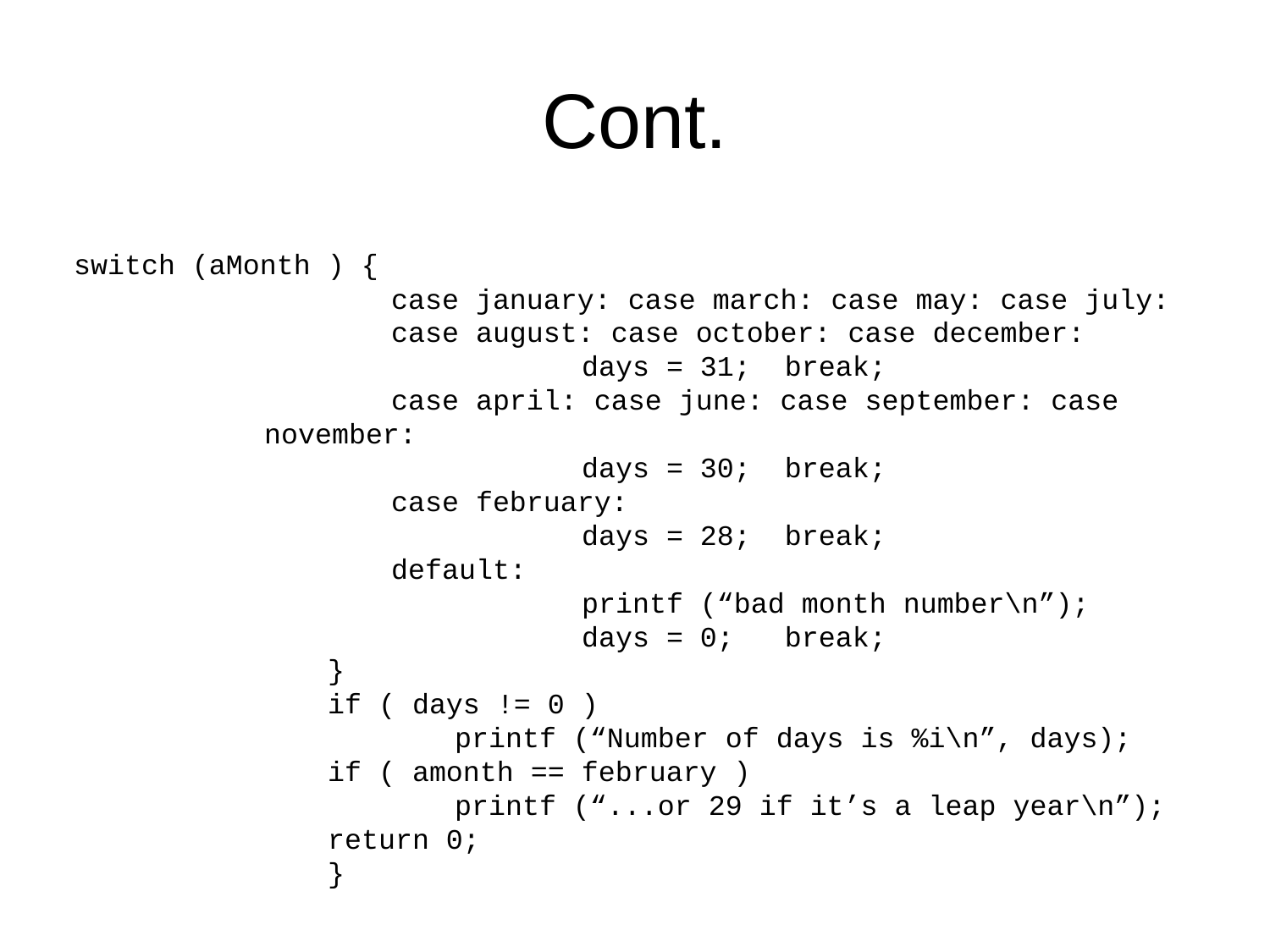

# Cont.
switch (aMonth ) {
	case january: case march: case may: case july:
	case august: case october: case december:
		days = 31;  break;
	case april: case june: case september: case november:
		days = 30;  break;
	case february:
		days = 28;  break;
	default:
		printf (“bad month number\n”);
		days = 0;   break;
}
if ( days != 0 )
	printf (“Number of days is %i\n”, days);
if ( amonth == february )
	printf (“...or 29 if it’s a leap year\n”);
return 0;
}